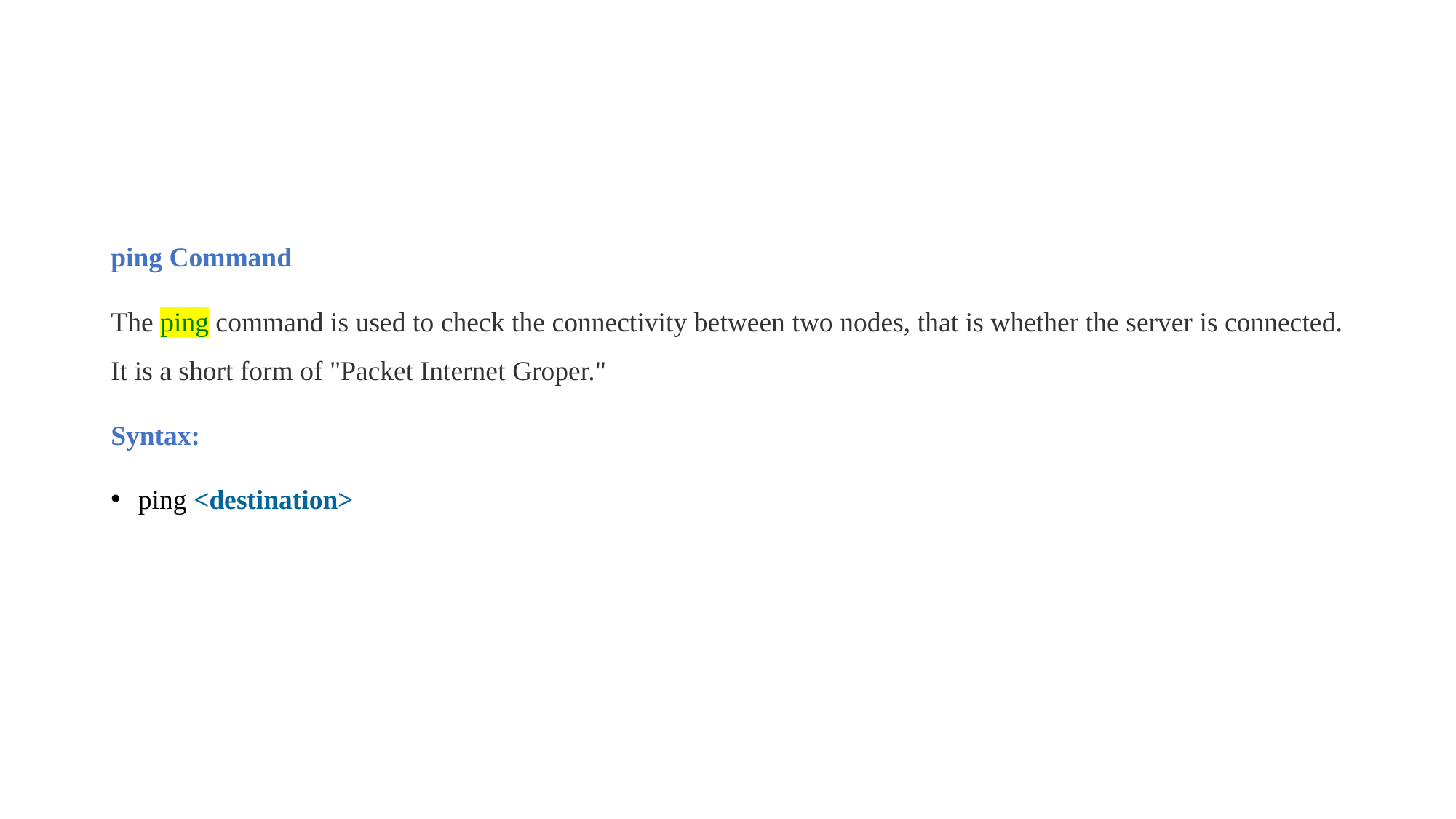

ping Command
The ping command is used to check the connectivity between two nodes, that is whether the server is connected. It is a short form of "Packet Internet Groper."
Syntax:
ping <destination>